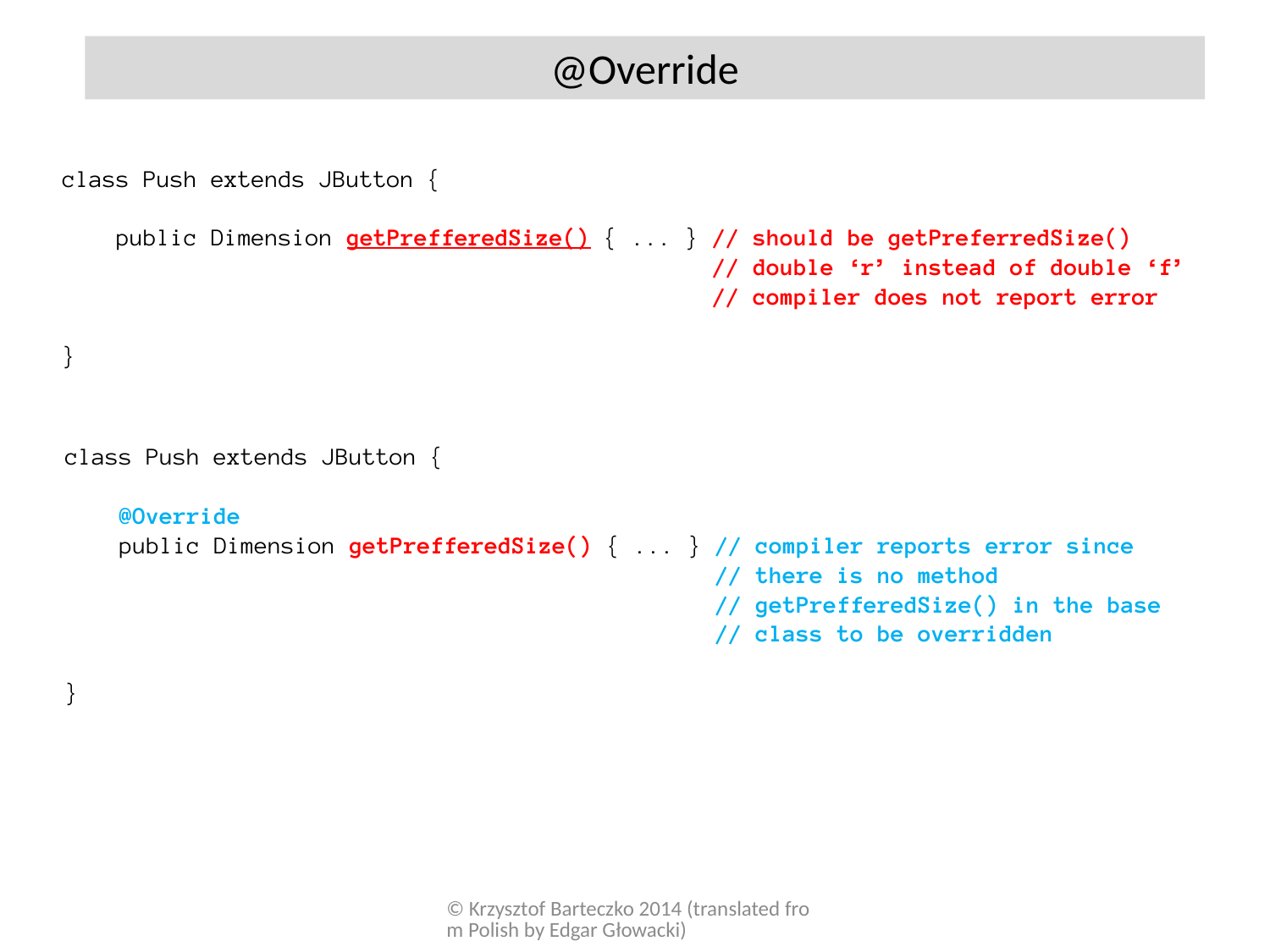

@Override
class Push extends JButton {

    public Dimension getPrefferedSize() { ... } // should be getPreferredSize()
                                                // double ‘r’ instead of double ‘f’
                                                // compiler does not report error

}
class Push extends JButton {

    @Override
    public Dimension getPrefferedSize() { ... } // compiler reports error since
                                                // there is no method
                                                // getPrefferedSize() in the base
                                                // class to be overridden

}
© Krzysztof Barteczko 2014 (translated from Polish by Edgar Głowacki)